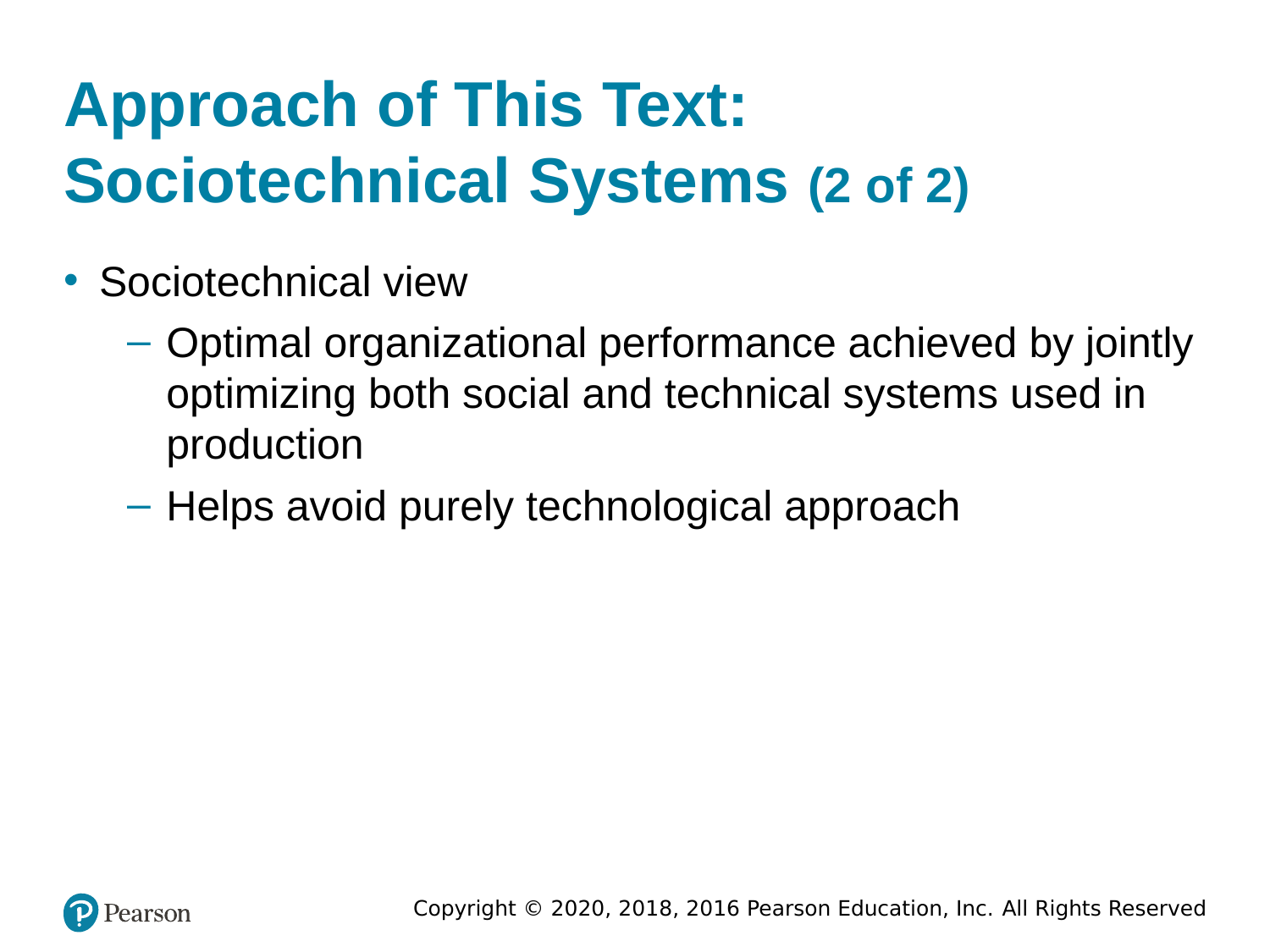

# Approach of This Text: Sociotechnical Systems (2 of 2)
Sociotechnical view
Optimal organizational performance achieved by jointly optimizing both social and technical systems used in production
Helps avoid purely technological approach